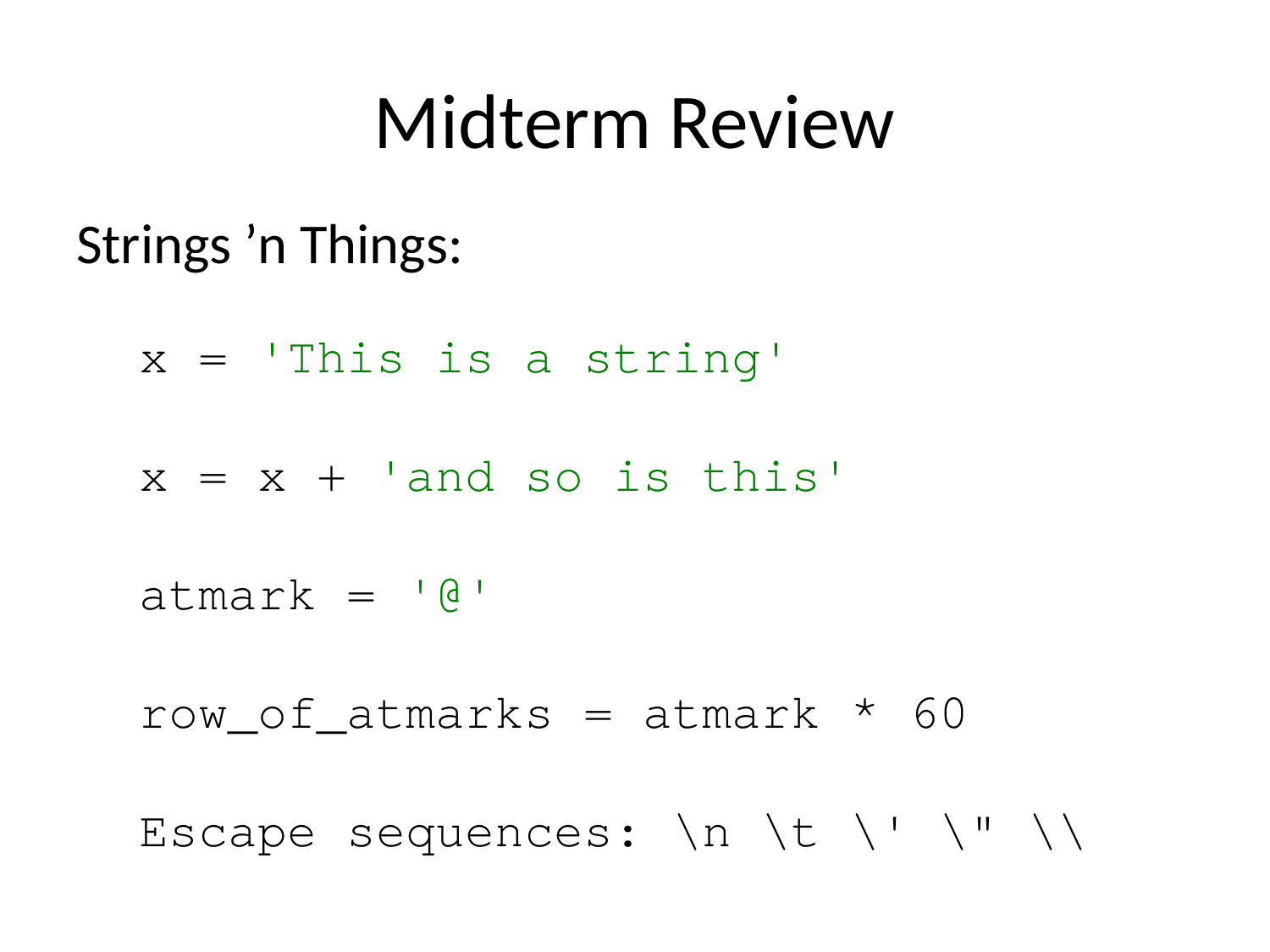

# Midterm Review
Strings ’n Things:
x = 'This is a string'

x = x + 'and so is this'

atmark = '@'

row_of_atmarks = atmark * 60

Escape sequences: \n \t \' \" \\